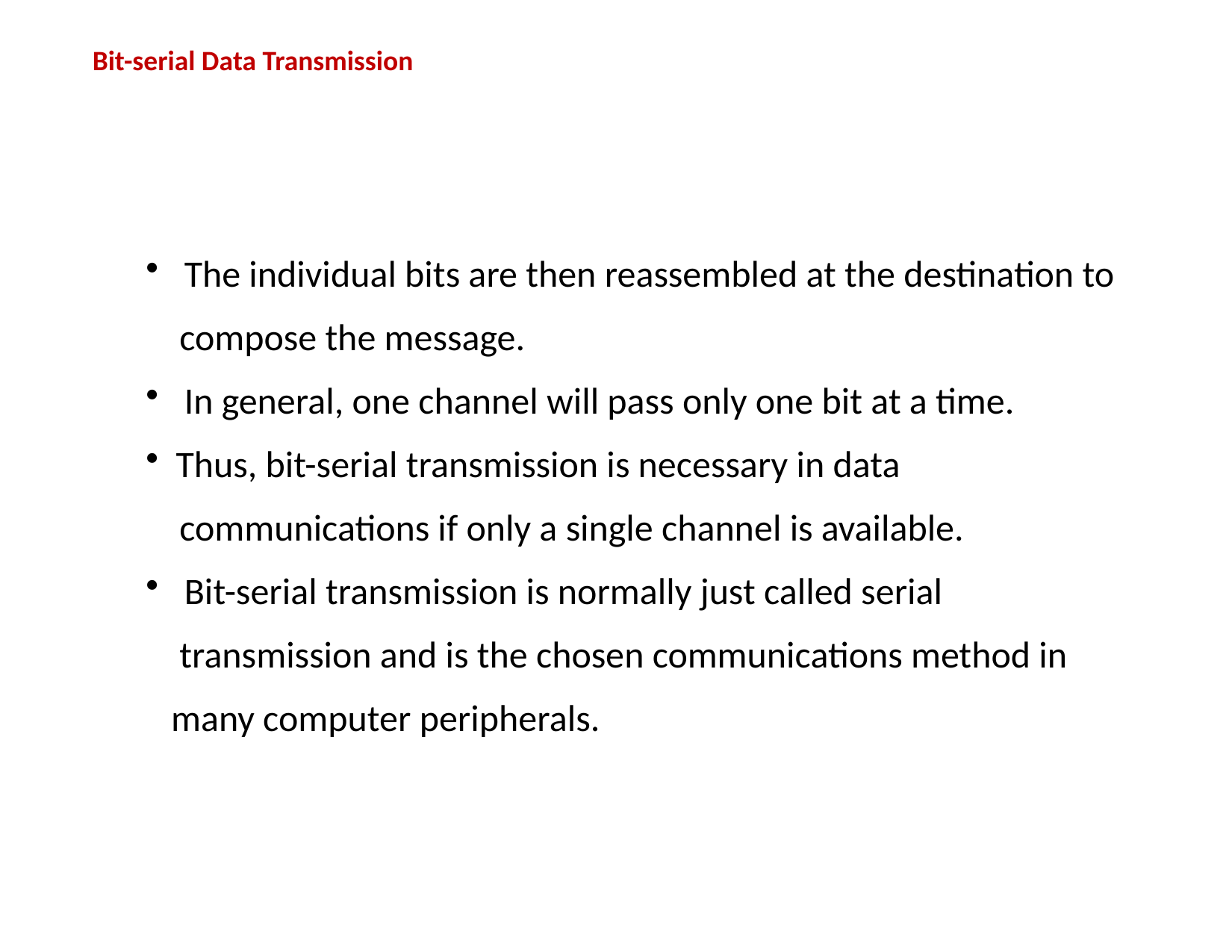

# Bit-serial Data Transmission
   The individual bits are then reassembled at the destination to
    compose the message.
   In general, one channel will pass only one bit at a time.
  Thus, bit-serial transmission is necessary in data
    communications if only a single channel is available.
   Bit-serial transmission is normally just called serial
    transmission and is the chosen communications method in
   many computer peripherals.